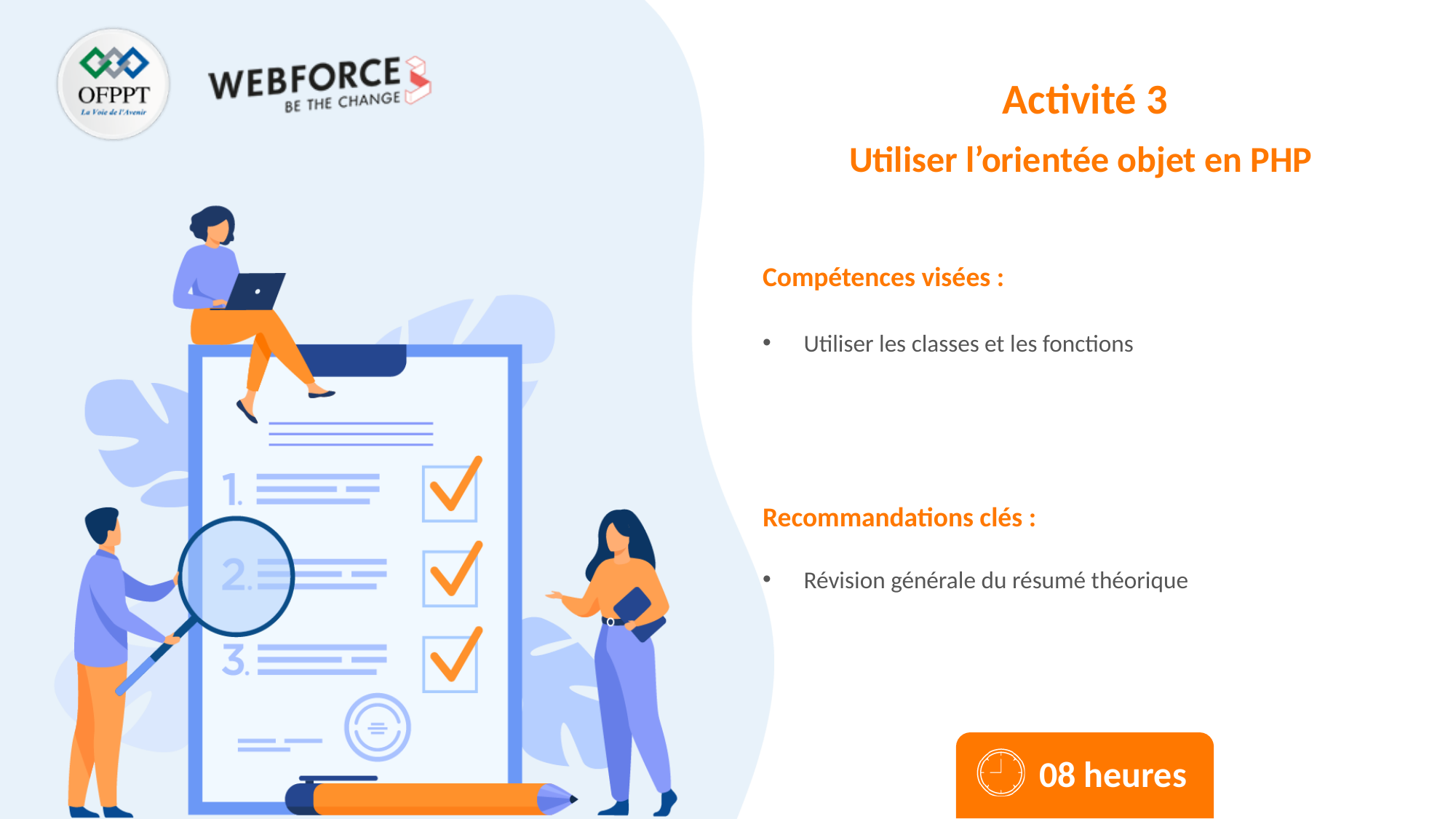

Activité 3
Utiliser l’orientée objet en PHP
Utiliser les classes et les fonctions

Révision générale du résumé théorique
08 heures